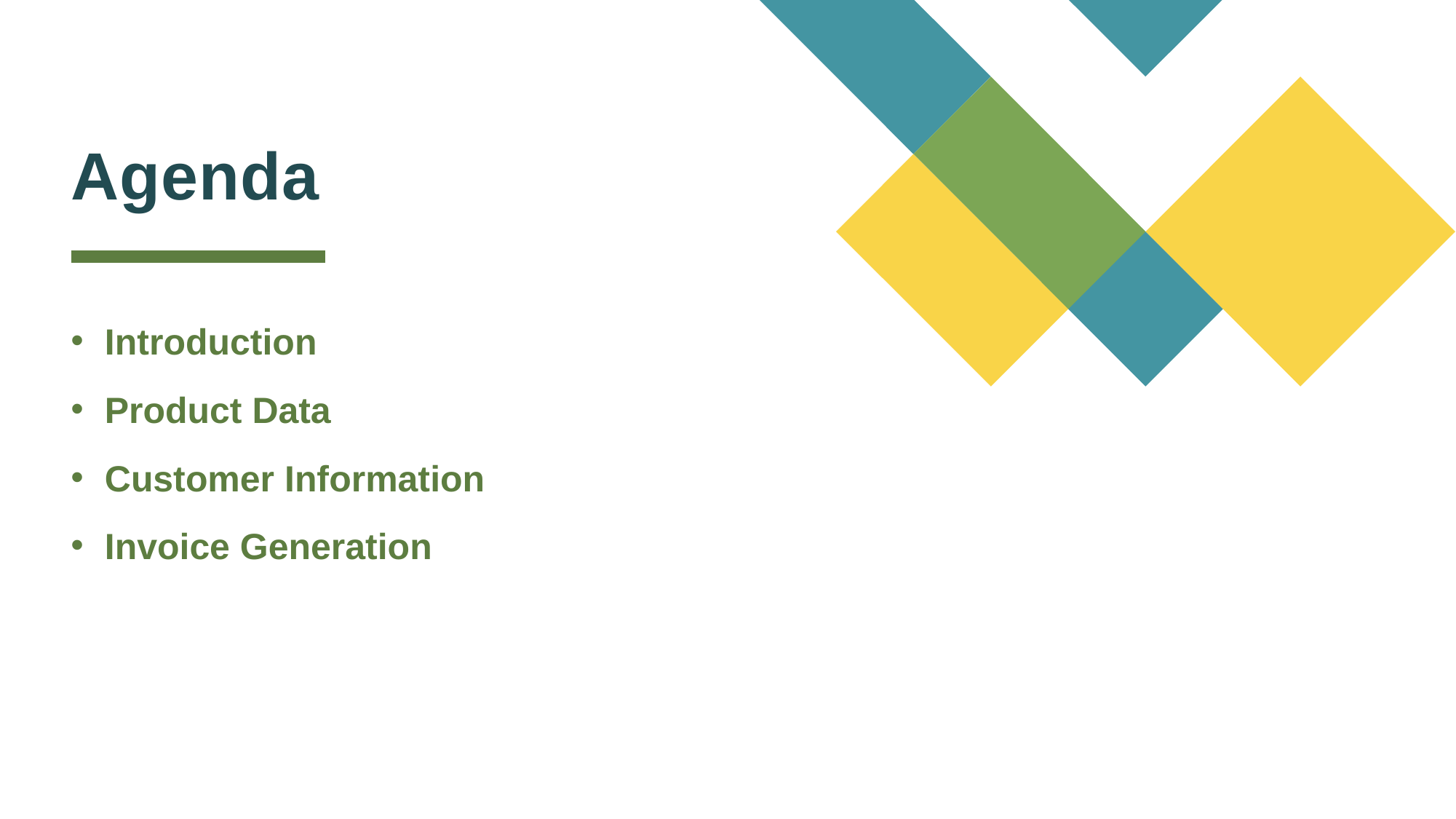

# Agenda
Introduction
Product Data
Customer Information
Invoice Generation